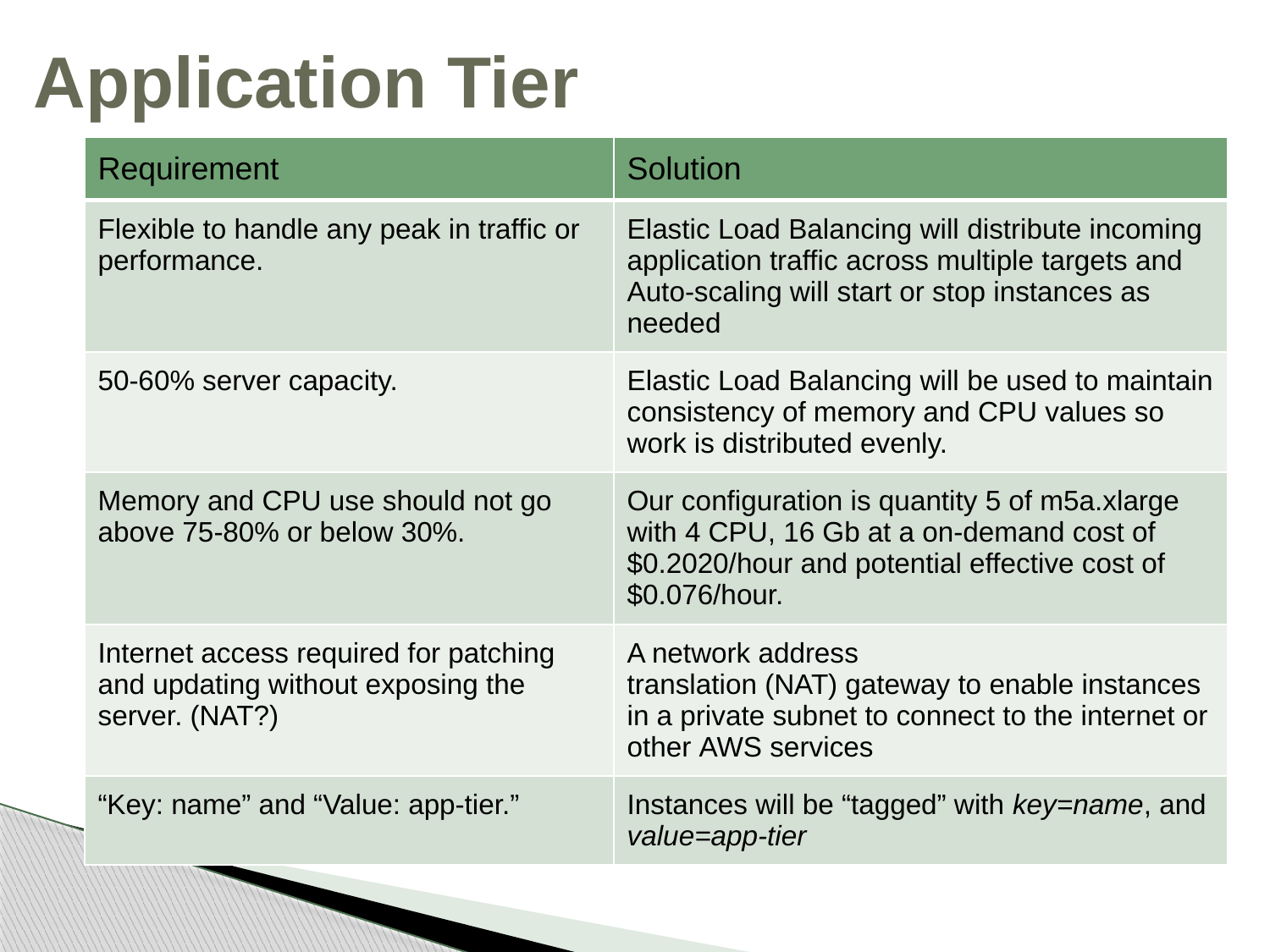

# Application Tier
| Requirement | Solution |
| --- | --- |
| Flexible to handle any peak in traffic or performance. | Elastic Load Balancing will distribute incoming application traffic across multiple targets and Auto-scaling will start or stop instances as needed |
| 50-60% server capacity. | Elastic Load Balancing will be used to maintain consistency of memory and CPU values so work is distributed evenly. |
| Memory and CPU use should not go above 75-80% or below 30%. | Our configuration is quantity 5 of m5a.xlarge with 4 CPU, 16 Gb at a on-demand cost of $0.2020/hour and potential effective cost of $0.076/hour. |
| Internet access required for patching and updating without exposing the server. (NAT?) | A network address translation (NAT) gateway to enable instances in a private subnet to connect to the internet or other AWS services |
| “Key: name” and “Value: app-tier.” | Instances will be “tagged” with key=name, and value=app-tier |